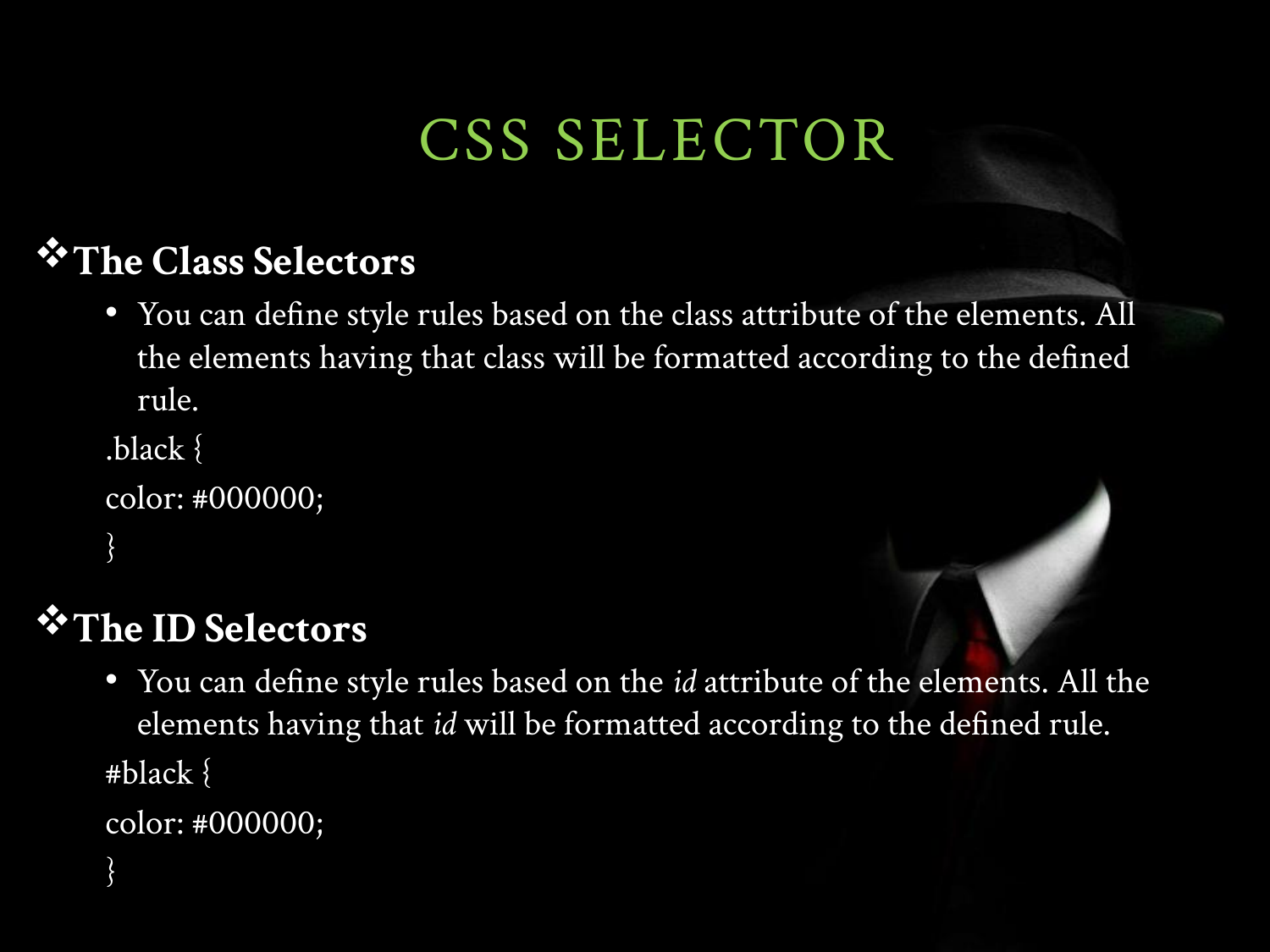

# CSS Selector
The Class Selectors
You can define style rules based on the class attribute of the elements. All the elements having that class will be formatted according to the defined rule.
.black {
color: #000000;
}
The ID Selectors
You can define style rules based on the id attribute of the elements. All the elements having that id will be formatted according to the defined rule.
#black {
color: #000000;
}